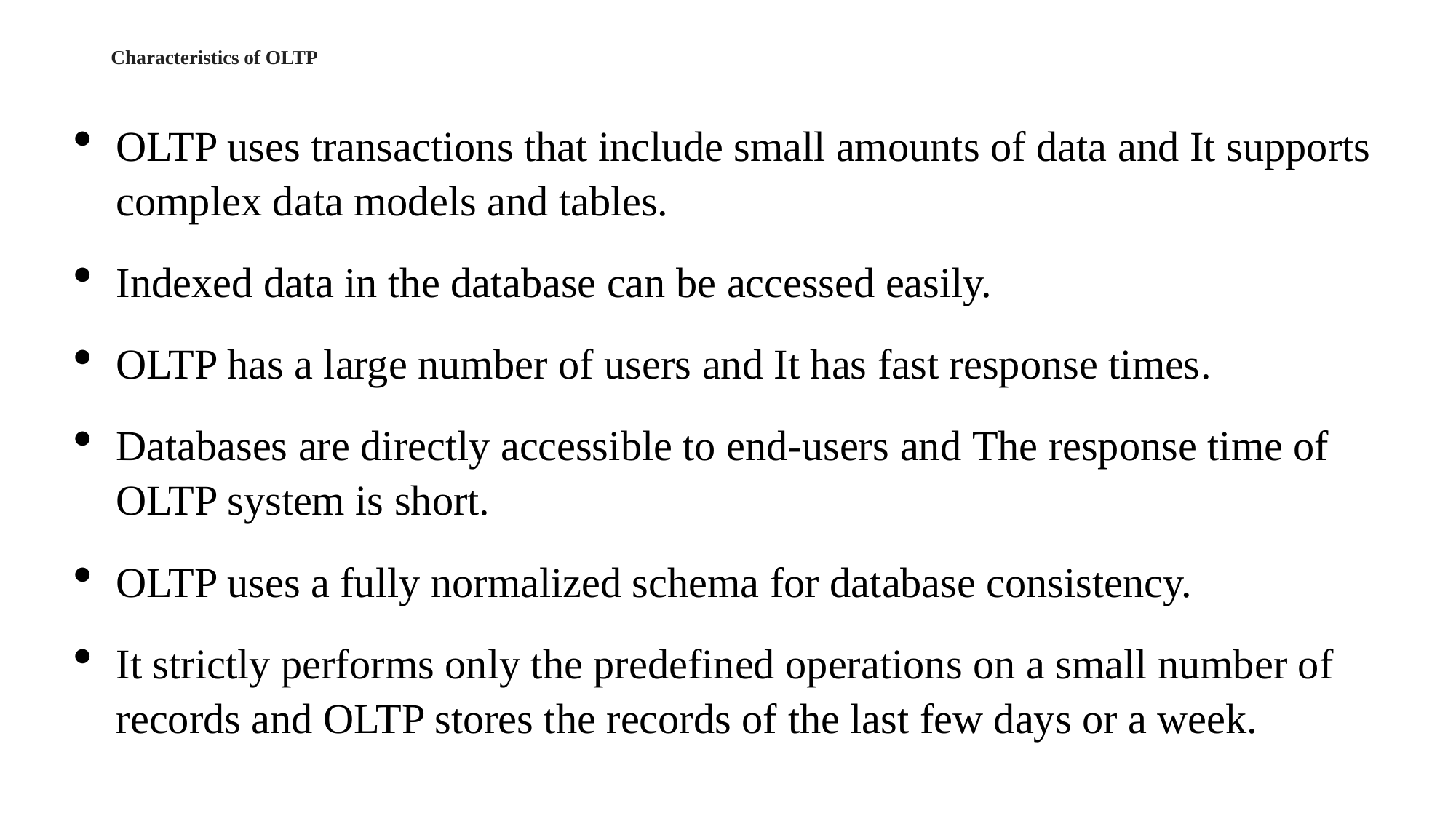

# Characteristics of OLTP
OLTP uses transactions that include small amounts of data and It supports complex data models and tables.
Indexed data in the database can be accessed easily.
OLTP has a large number of users and It has fast response times.
Databases are directly accessible to end-users and The response time of OLTP system is short.
OLTP uses a fully normalized schema for database consistency.
It strictly performs only the predefined operations on a small number of records and OLTP stores the records of the last few days or a week.